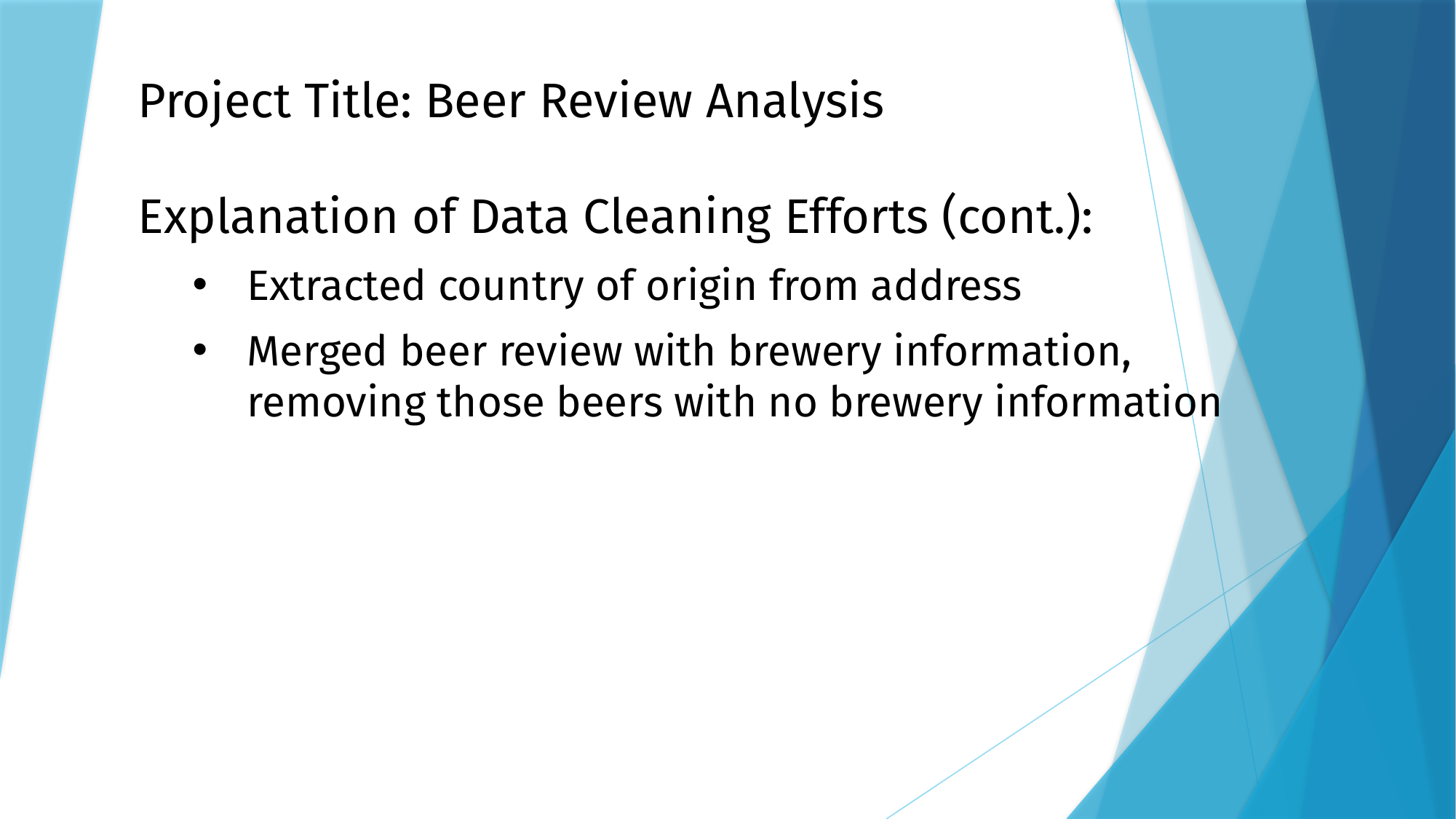

Project Title: Beer Review Analysis

Explanation of Data Cleaning Efforts (cont.):

Extracted country of origin from address

Merged beer review with brewery information, removing those beers with no brewery information